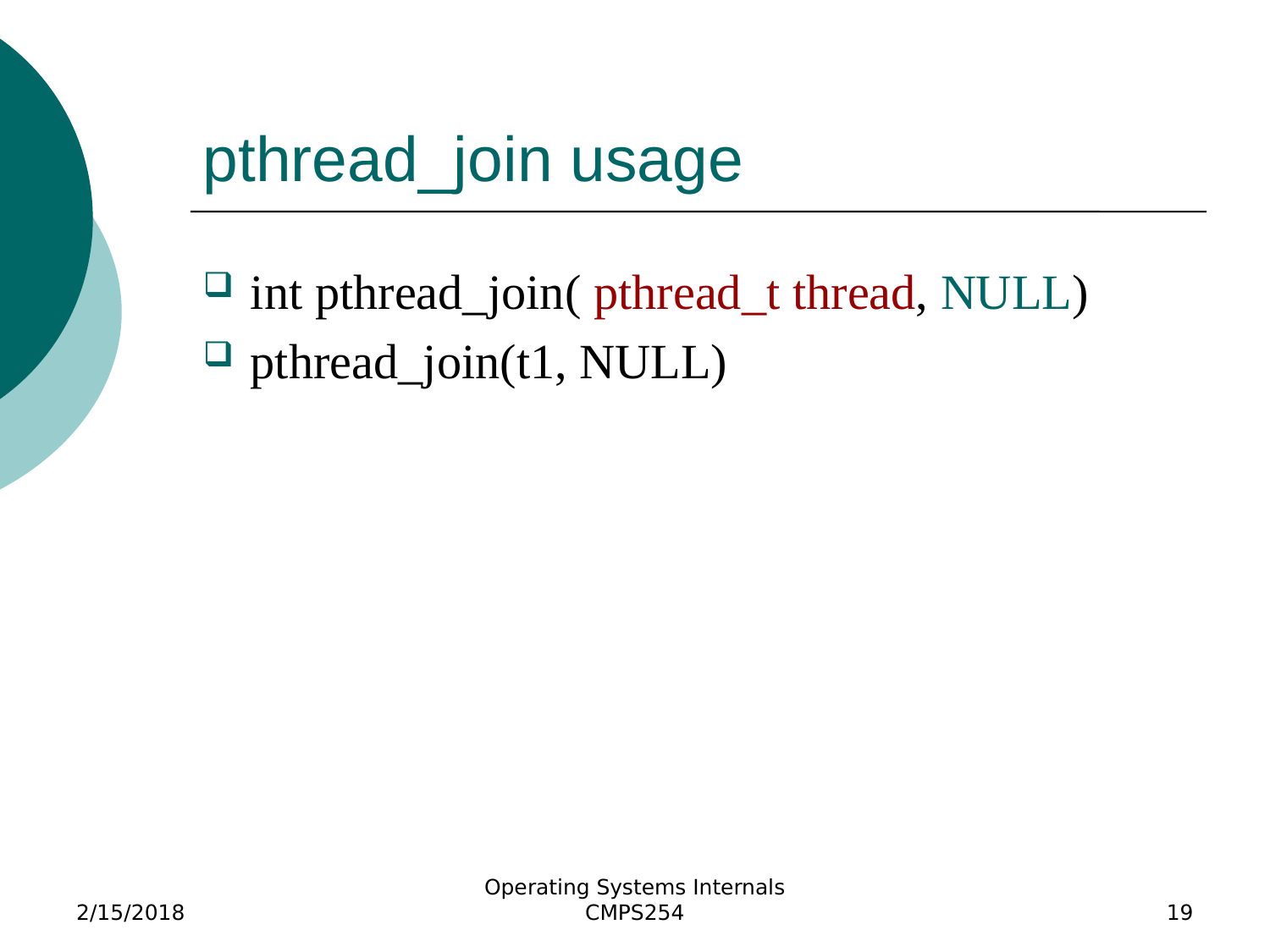

# pthread_join usage
int pthread_join( pthread_t thread, NULL)
pthread_join(t1, NULL)
2/15/2018
Operating Systems Internals CMPS254
19